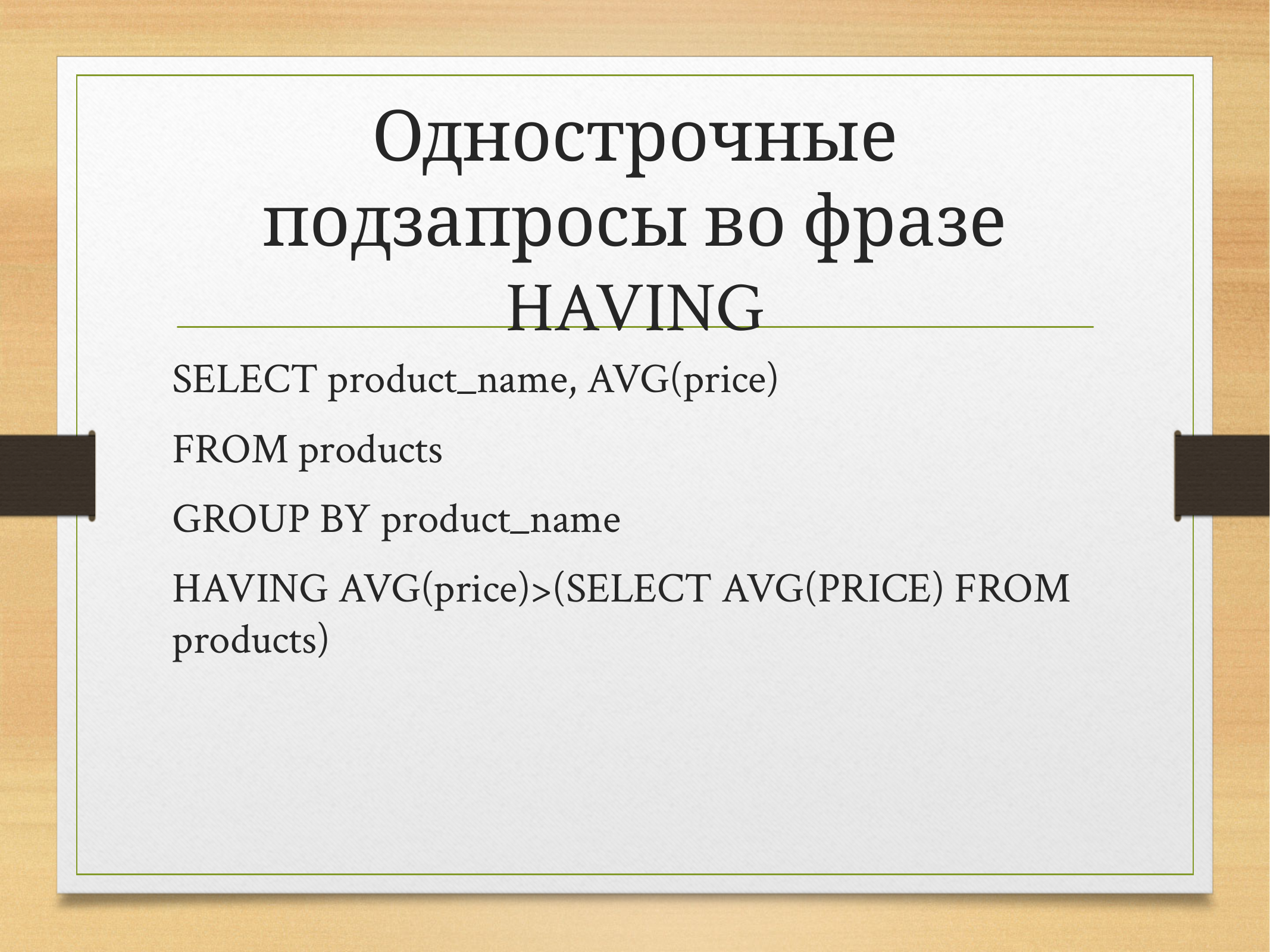

# Однострочные подзапросы во фразе HAVING
SELECT product_name, AVG(price)
FROM products
GROUP BY product_name
HAVING AVG(price)>(SELECT AVG(PRICE) FROM products)